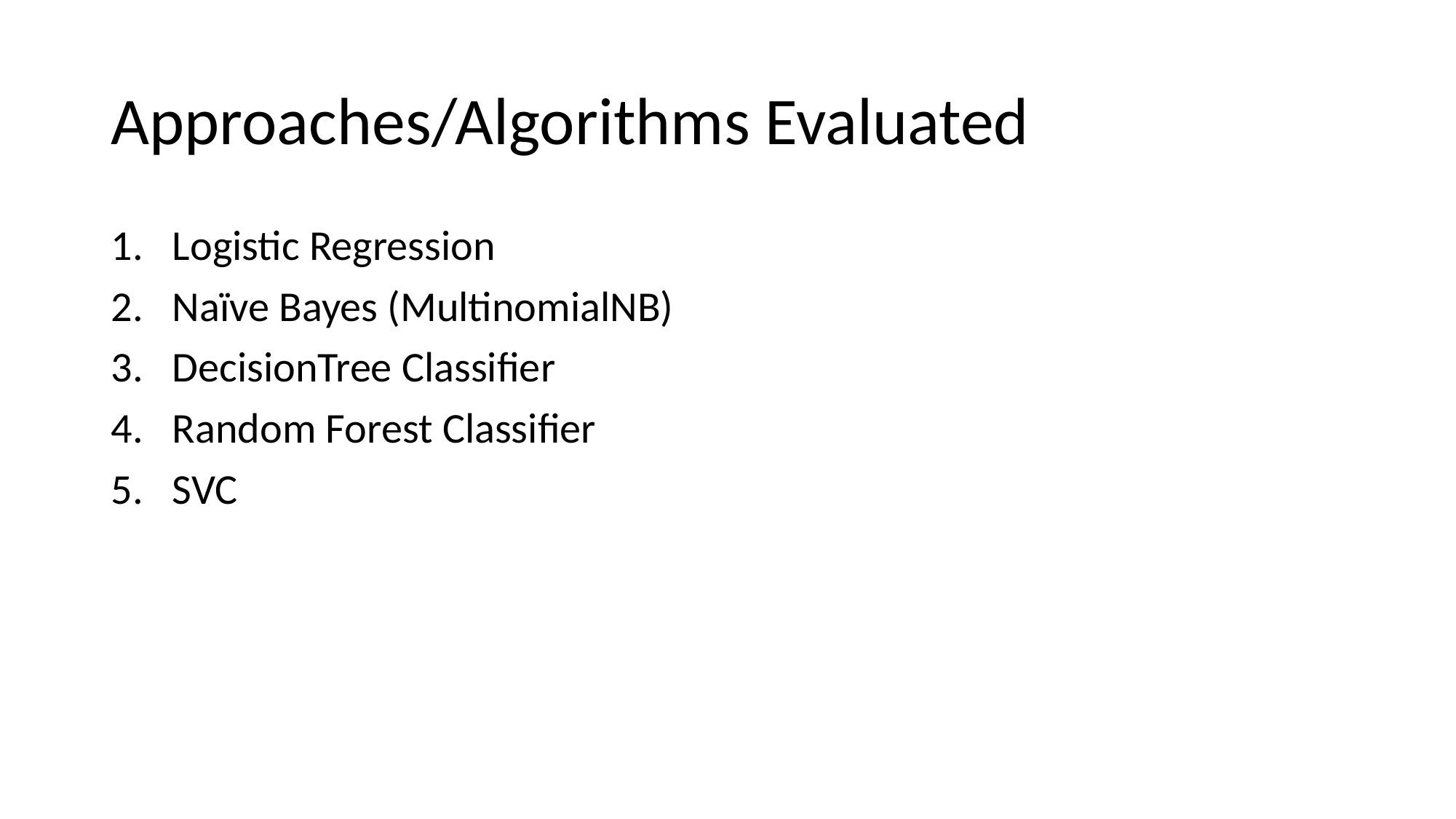

# Approaches/Algorithms Evaluated
Logistic Regression
Naïve Bayes (MultinomialNB)
DecisionTree Classifier
Random Forest Classifier
SVC